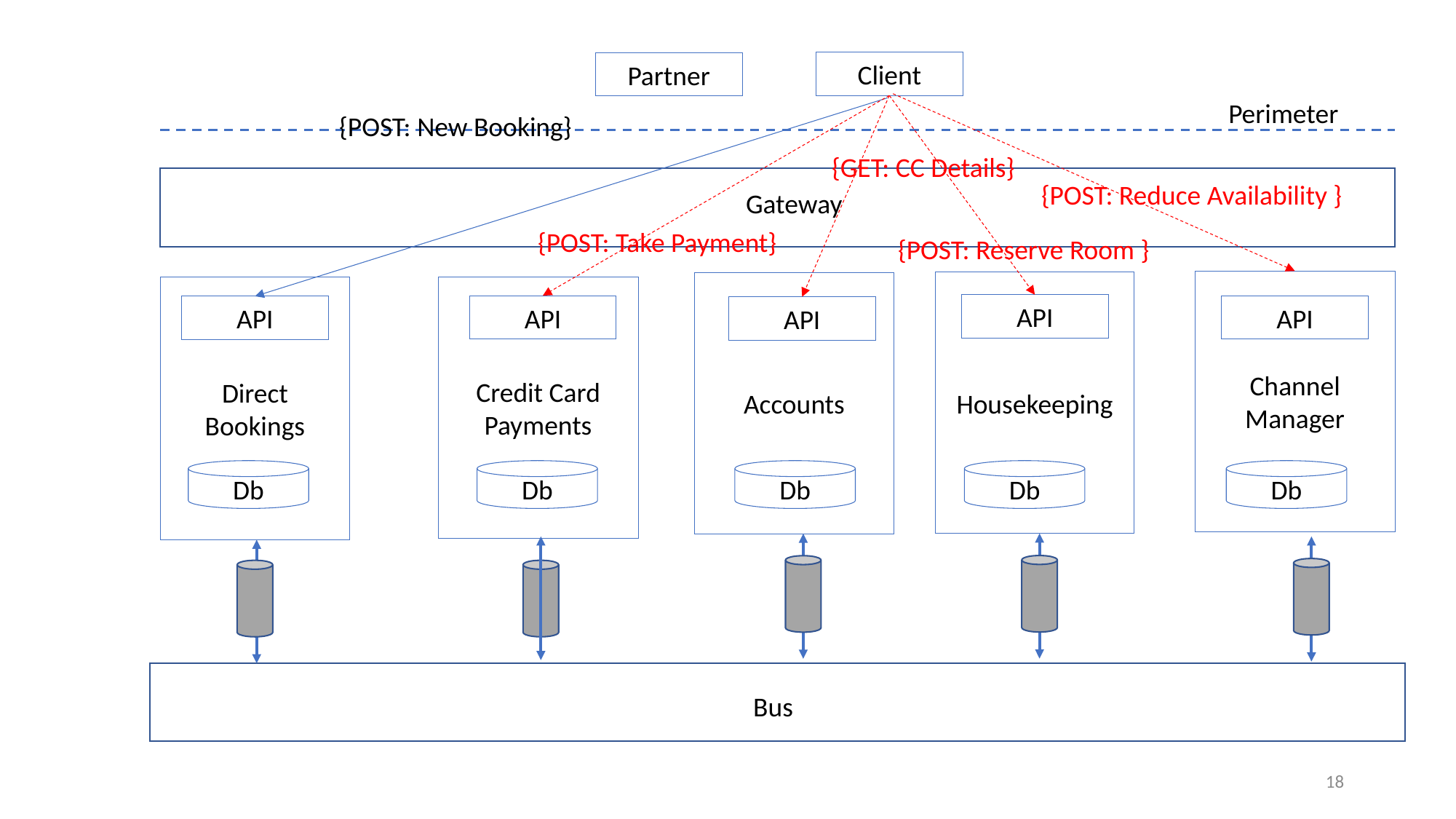

Client
Partner
Perimeter
{POST: New Booking}
{GET: CC Details}

{POST: Reduce Availability }
Gateway
{POST: Take Payment}
{POST: Reserve Room }
Channel Manager
Housekeeping
Accounts
Credit Card
Payments
Direct
Bookings
API
API
API
API
API
Db
Db
Db
Db
Db

Bus
18